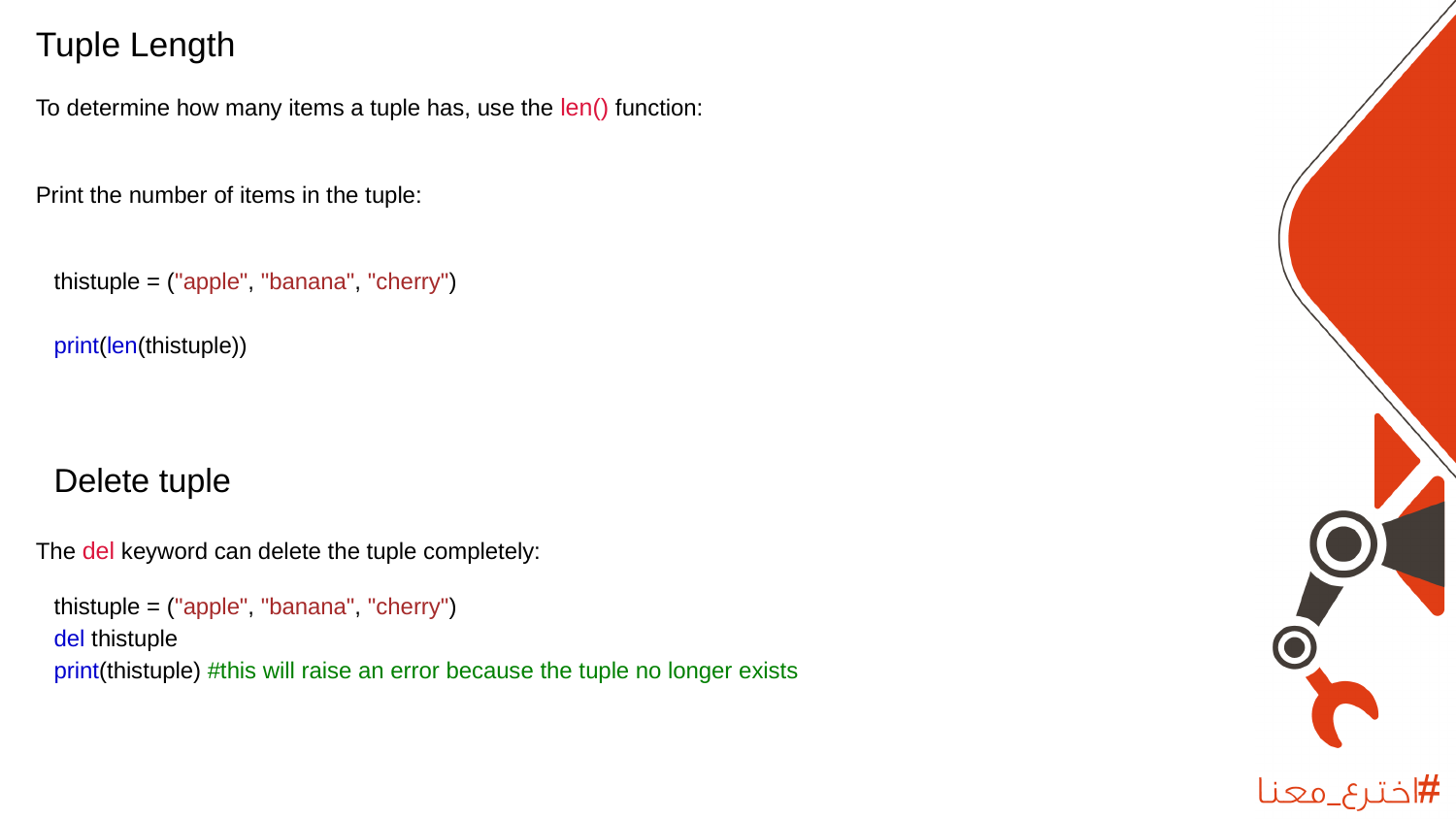

Tuple Length
To determine how many items a tuple has, use the len() function:
Print the number of items in the tuple:
thistuple = ("apple", "banana", "cherry")
print(len(thistuple))

Delete tuple
The del keyword can delete the tuple completely:
thistuple = ("apple", "banana", "cherry")
del thistuple
print(thistuple) #this will raise an error because the tuple no longer exists